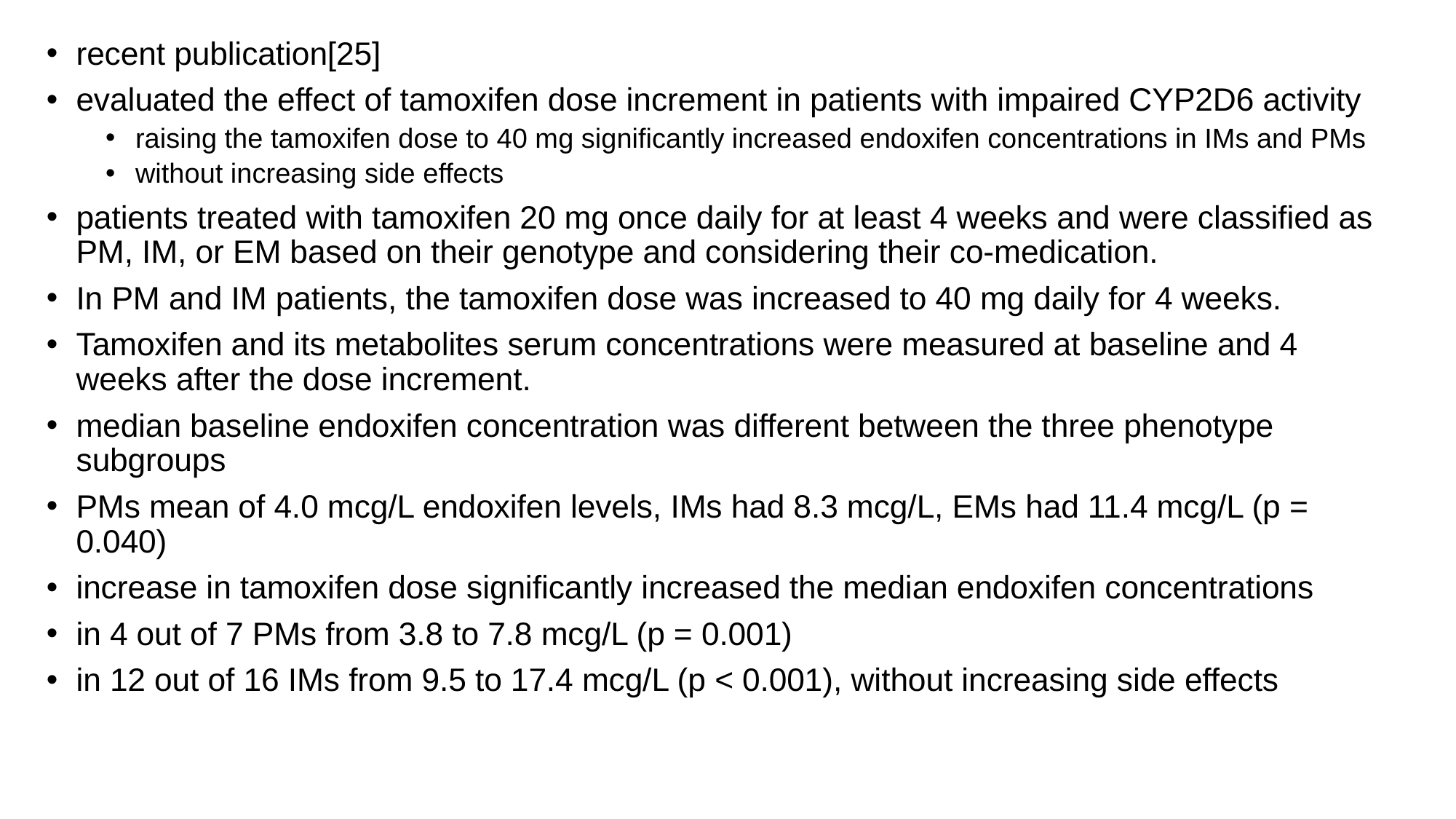

recent publication[25]
evaluated the effect of tamoxifen dose increment in patients with impaired CYP2D6 activity
raising the tamoxifen dose to 40 mg significantly increased endoxifen concentrations in IMs and PMs
without increasing side effects
patients treated with tamoxifen 20 mg once daily for at least 4 weeks and were classified as PM, IM, or EM based on their genotype and considering their co-medication.
In PM and IM patients, the tamoxifen dose was increased to 40 mg daily for 4 weeks.
Tamoxifen and its metabolites serum concentrations were measured at baseline and 4 weeks after the dose increment.
median baseline endoxifen concentration was different between the three phenotype subgroups
PMs mean of 4.0 mcg/L endoxifen levels, IMs had 8.3 mcg/L, EMs had 11.4 mcg/L (p = 0.040)
increase in tamoxifen dose significantly increased the median endoxifen concentrations
in 4 out of 7 PMs from 3.8 to 7.8 mcg/L (p = 0.001)
in 12 out of 16 IMs from 9.5 to 17.4 mcg/L (p < 0.001), without increasing side effects